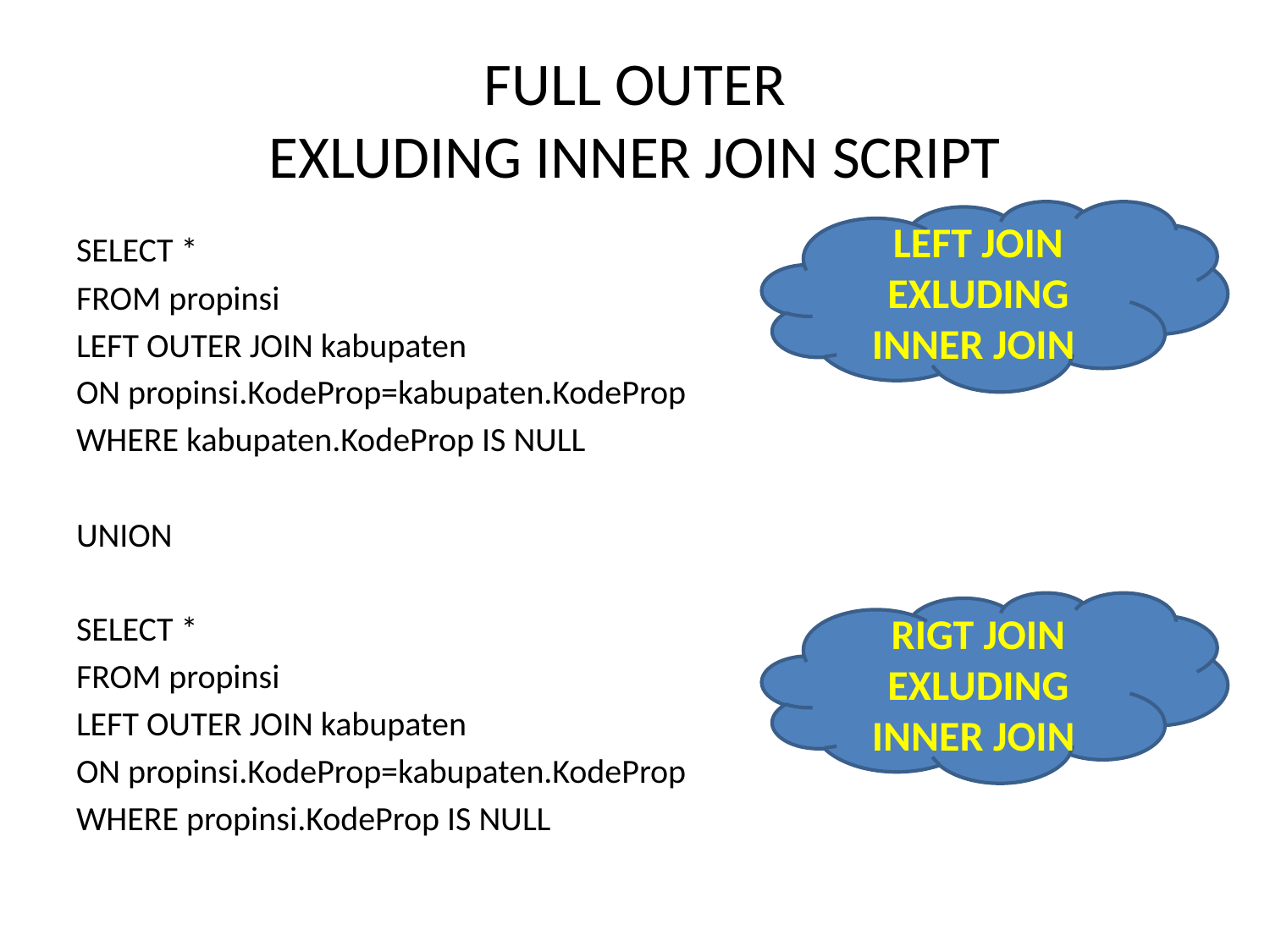

# FULL OUTER EXLUDING INNER JOIN SCRIPT
LEFT JOIN EXLUDING INNER JOIN
SELECT *
FROM propinsi
LEFT OUTER JOIN kabupaten
ON propinsi.KodeProp=kabupaten.KodeProp
WHERE kabupaten.KodeProp IS NULL

UNION

SELECT *
FROM propinsi
LEFT OUTER JOIN kabupaten
ON propinsi.KodeProp=kabupaten.KodeProp
WHERE propinsi.KodeProp IS NULL
RIGT JOIN EXLUDING INNER JOIN